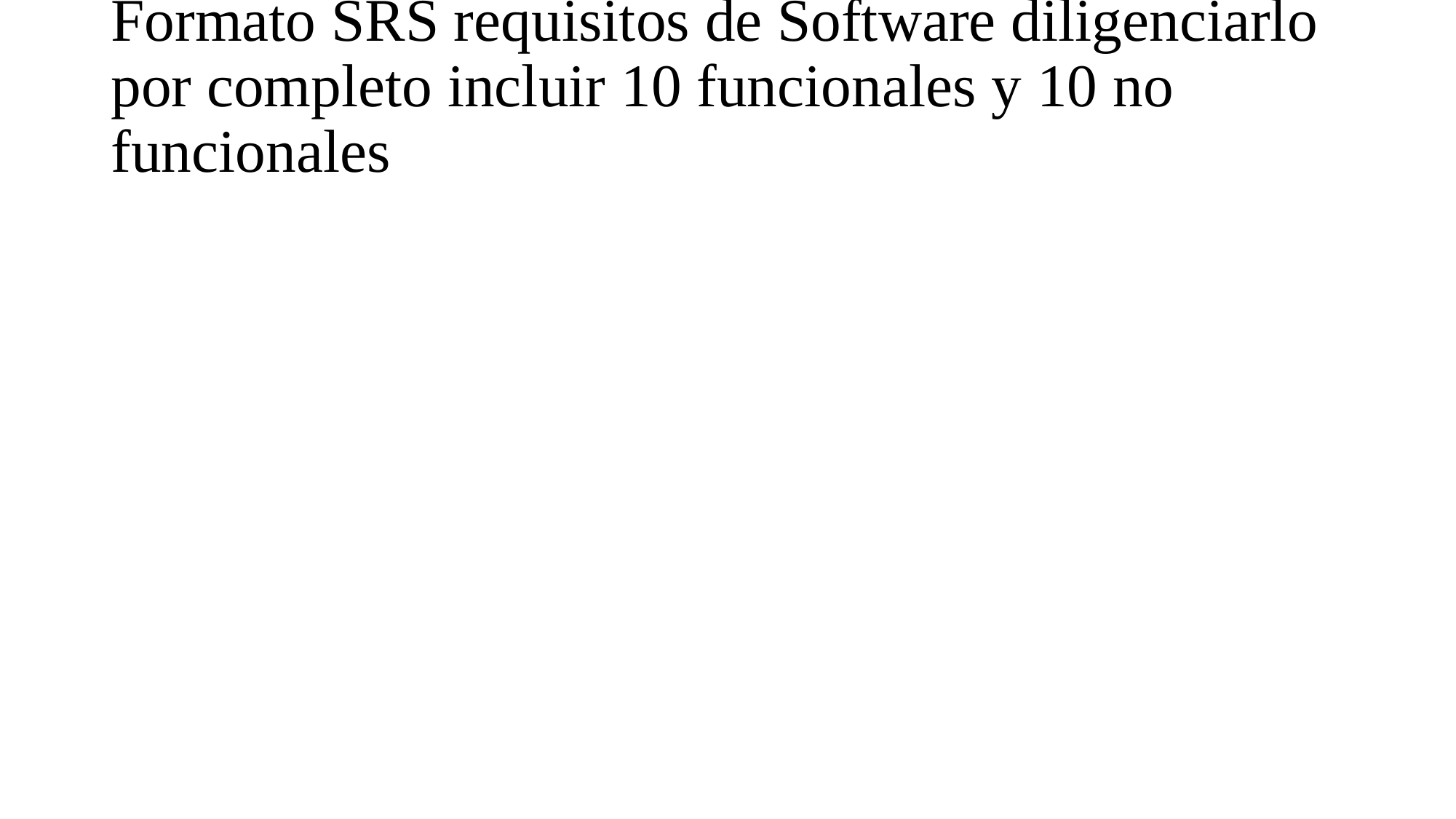

# Formato SRS requisitos de Software diligenciarlo por completo incluir 10 funcionales y 10 no funcionales